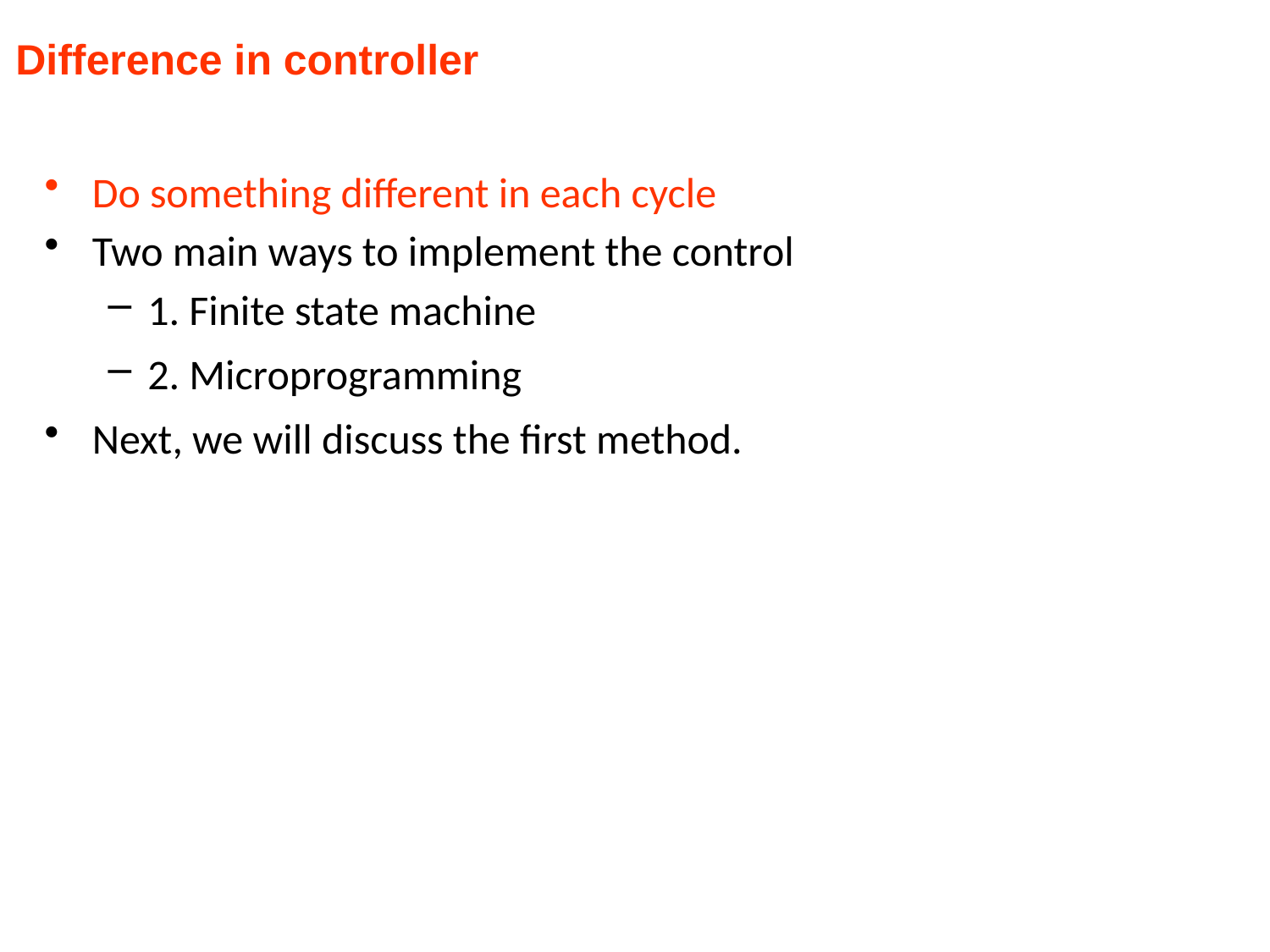

Difference in controller
Do something different in each cycle
Two main ways to implement the control
1. Finite state machine
2. Microprogramming
Next, we will discuss the first method.